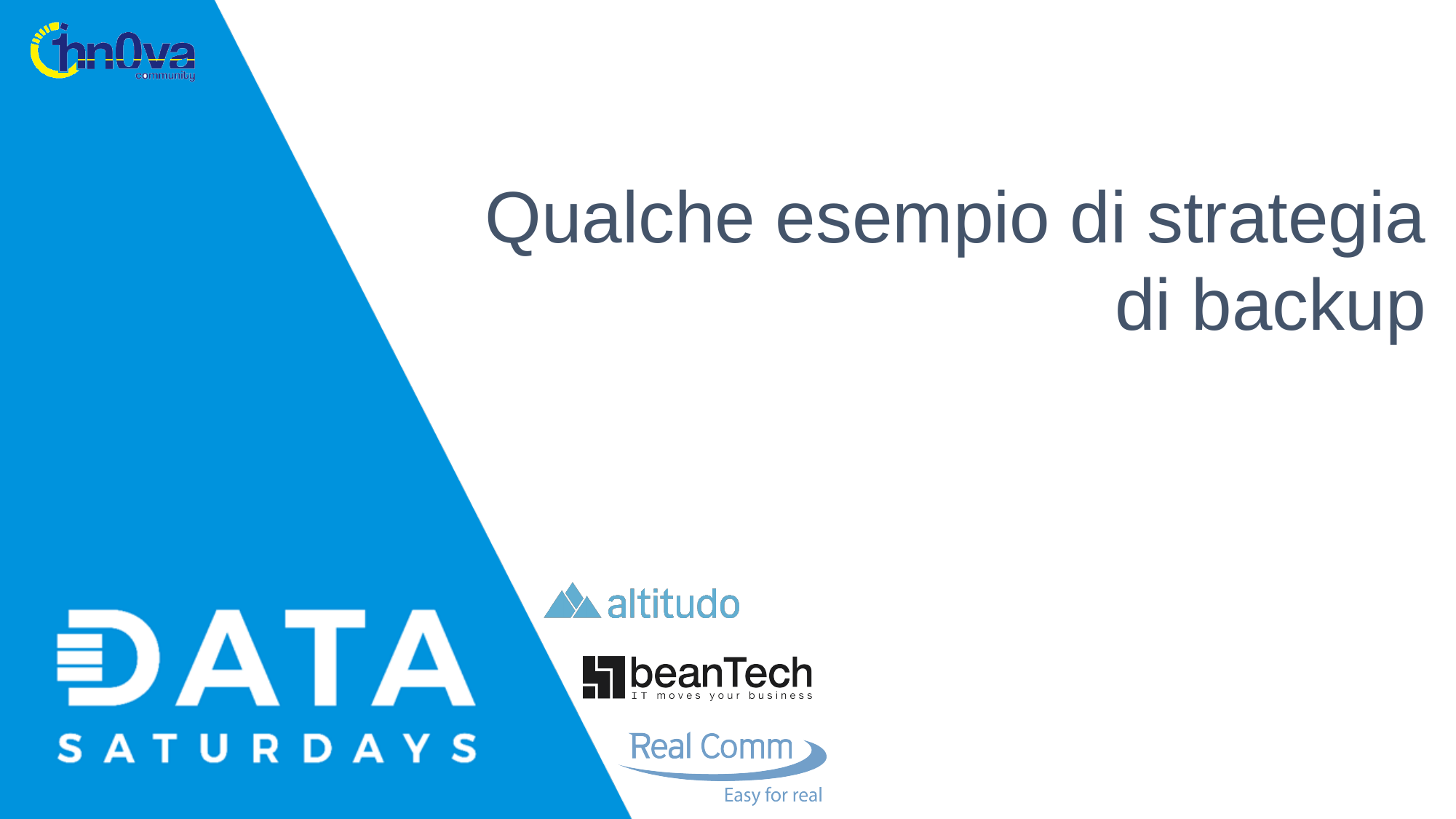

# Qualche esempio di strategia di backup